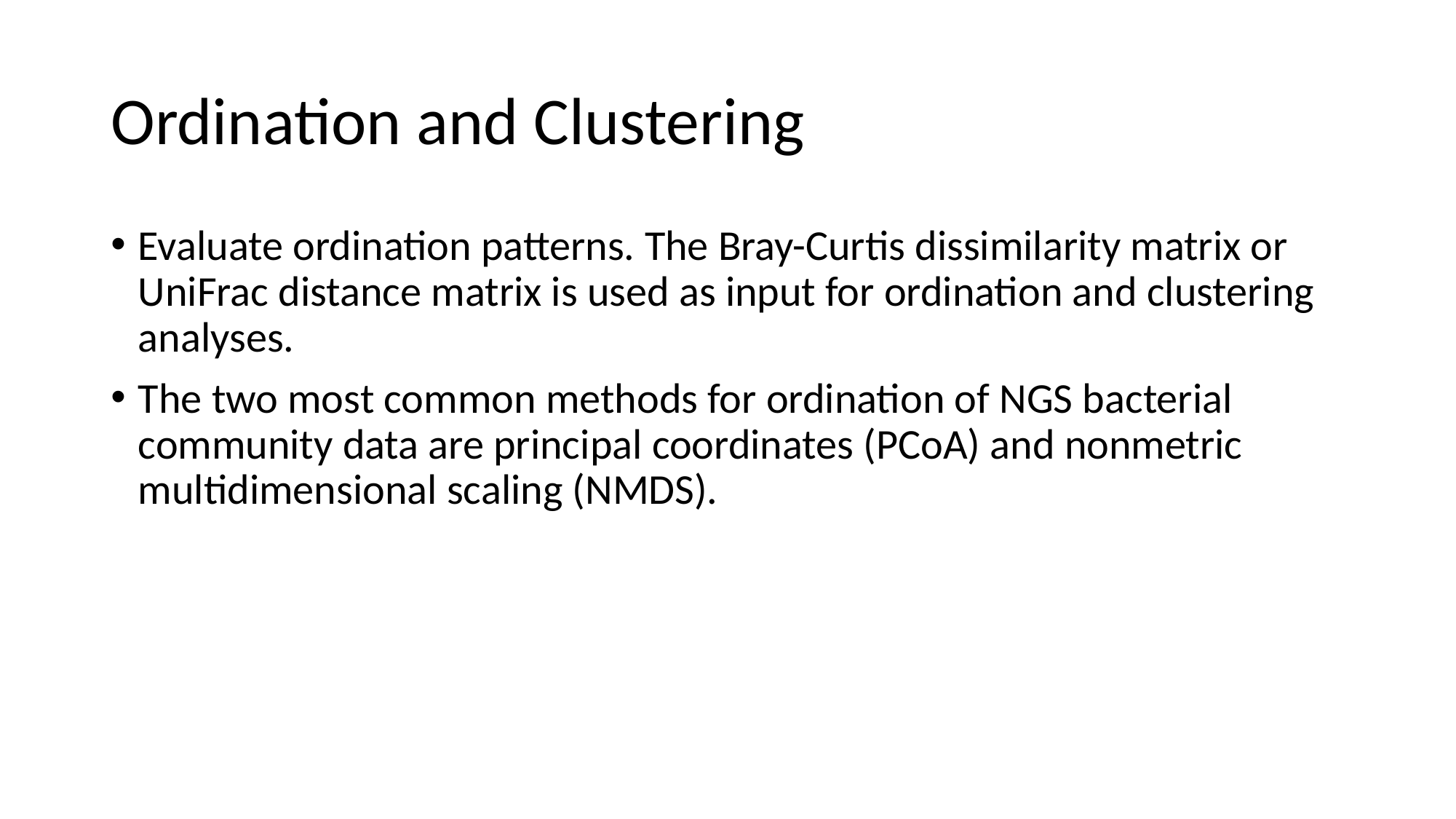

# Ordination and Clustering
Evaluate ordination patterns. The Bray-Curtis dissimilarity matrix or UniFrac distance matrix is used as input for ordination and clustering analyses.
The two most common methods for ordination of NGS bacterial community data are principal coordinates (PCoA) and nonmetric multidimensional scaling (NMDS).